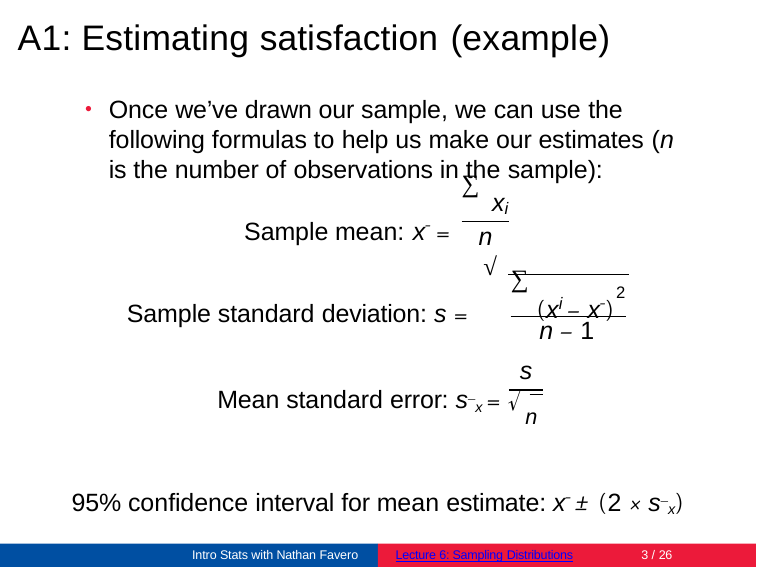

# A1: Estimating satisfaction (example)
Once we’ve drawn our sample, we can use the
following formulas to help us make our estimates (n
is the number of observations in the sample):
∑
x
i
Sample mean: x¯ =
n

√
∑

(x − x¯)
2
i
Sample standard deviation: s =
n − 1

s
Mean standard error: s¯x = √n

95% confidence interval for mean estimate: x¯ ± (2 × s¯x)

Intro Stats with Nathan Favero
Lecture 6: Sampling Distributions
3 / 26